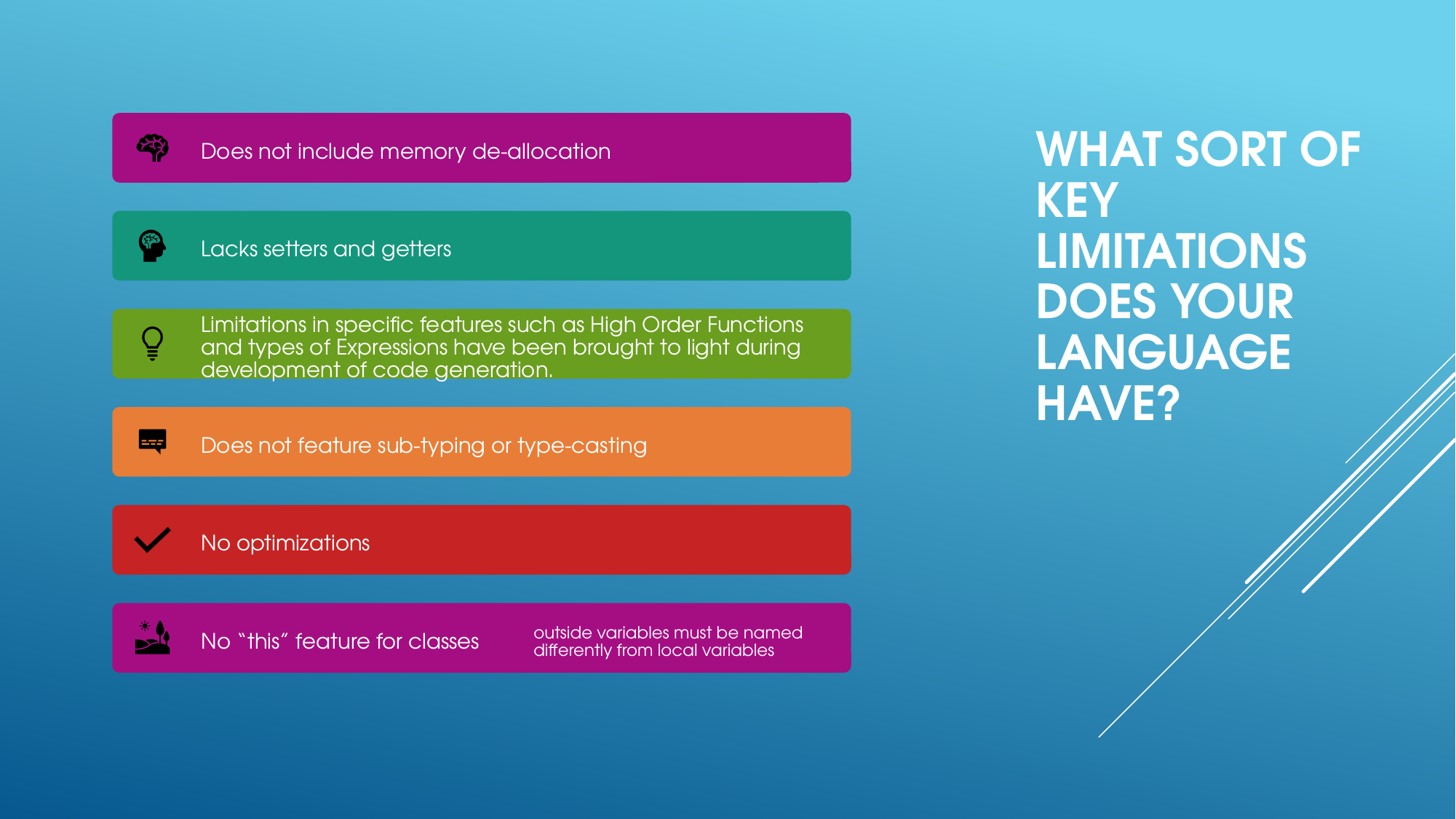

Does not include memory de-allocation
Lacks setters and getters
Limitations in specific features such as High Order Functions and types of Expressions have been brought to light during development of code generation.
Does not feature sub-typing or type-casting
No optimizations
No “this” feature for classes
outside variables must be named differently from local variables
# What sort of key limitations does your language have?